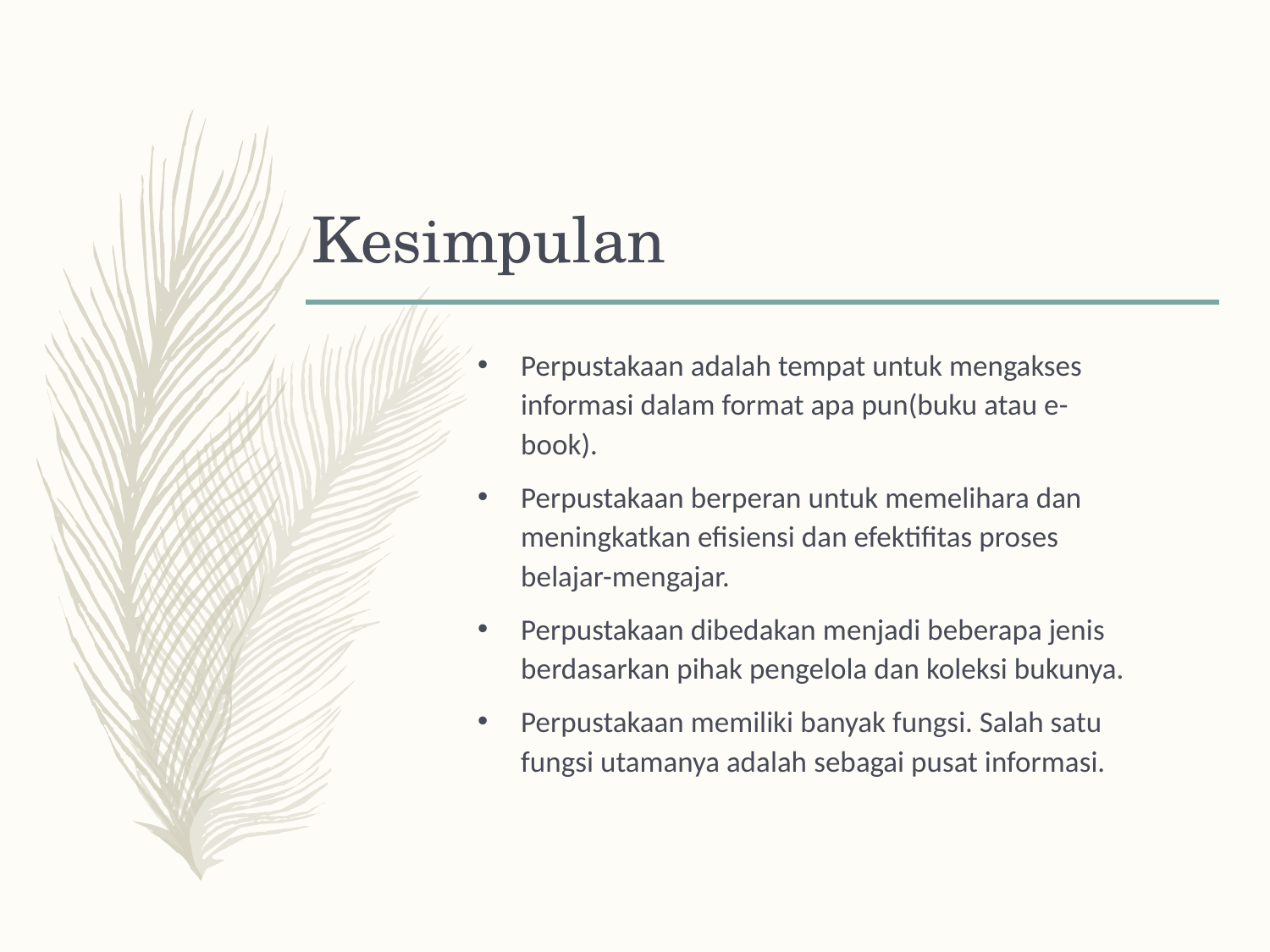

# Kesimpulan
Perpustakaan adalah tempat untuk mengakses informasi dalam format apa pun(buku atau e-book).
Perpustakaan berperan untuk memelihara dan meningkatkan efisiensi dan efektifitas proses belajar-mengajar.
Perpustakaan dibedakan menjadi beberapa jenis berdasarkan pihak pengelola dan koleksi bukunya.
Perpustakaan memiliki banyak fungsi. Salah satu fungsi utamanya adalah sebagai pusat informasi.